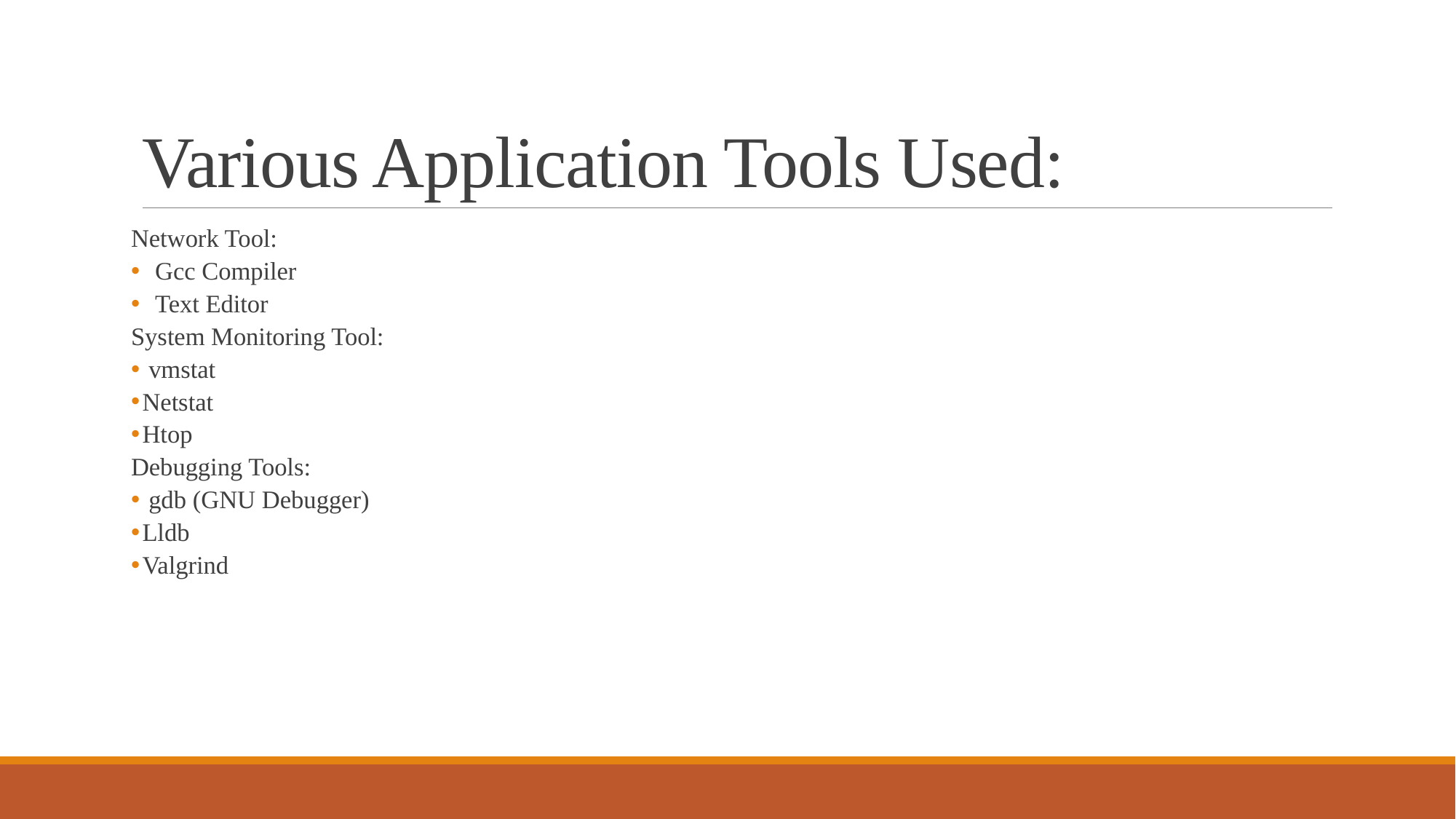

# Various Application Tools Used:
Network Tool:
  Gcc Compiler
  Text Editor
System Monitoring Tool:
 vmstat
Netstat
Htop
Debugging Tools:
 gdb (GNU Debugger)
Lldb
Valgrind